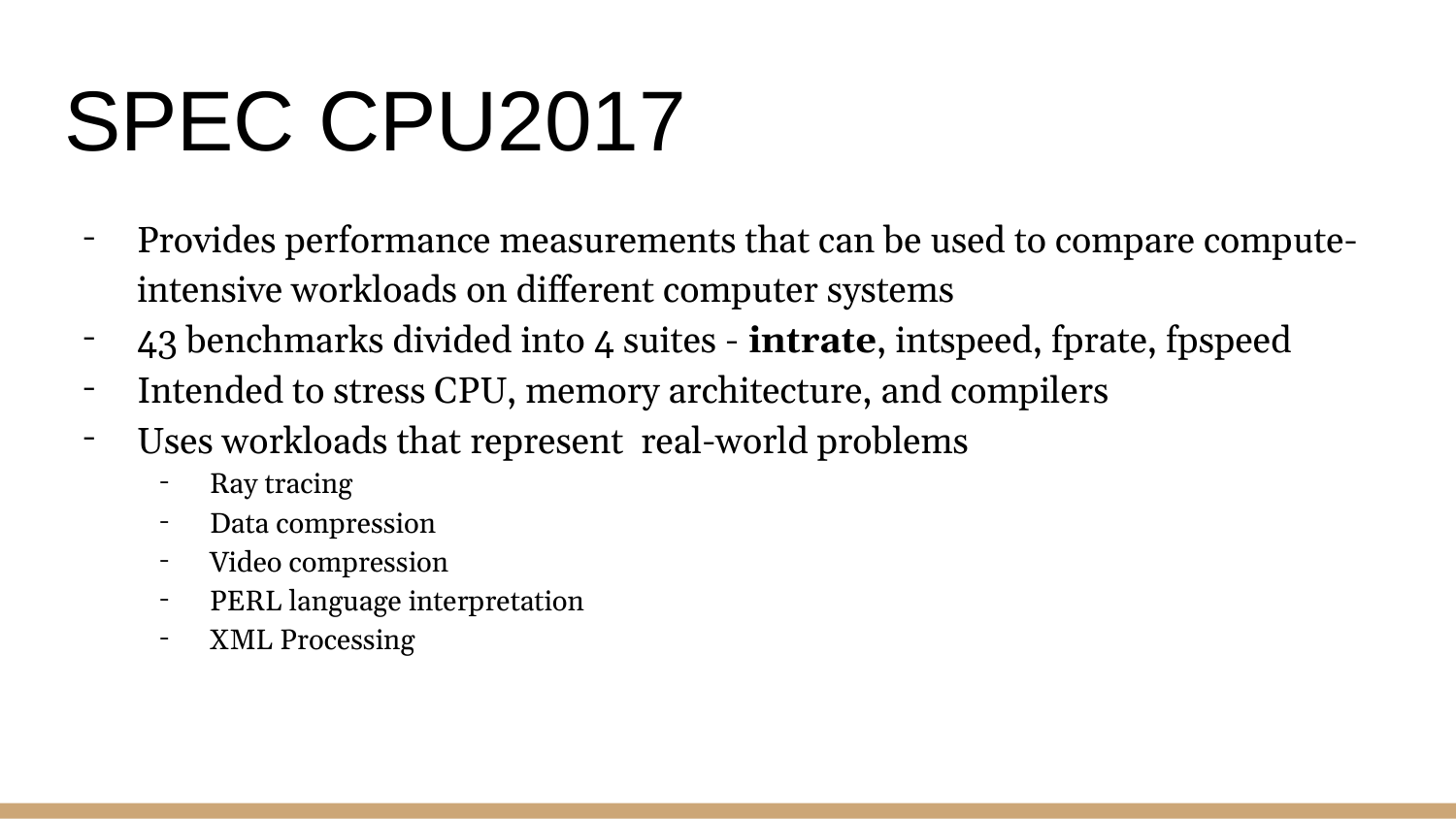

# SPEC CPU2017
Provides performance measurements that can be used to compare compute-intensive workloads on different computer systems
43 benchmarks divided into 4 suites - intrate, intspeed, fprate, fpspeed
Intended to stress CPU, memory architecture, and compilers
Uses workloads that represent  real-world problems
Ray tracing
Data compression
Video compression
PERL language interpretation
XML Processing